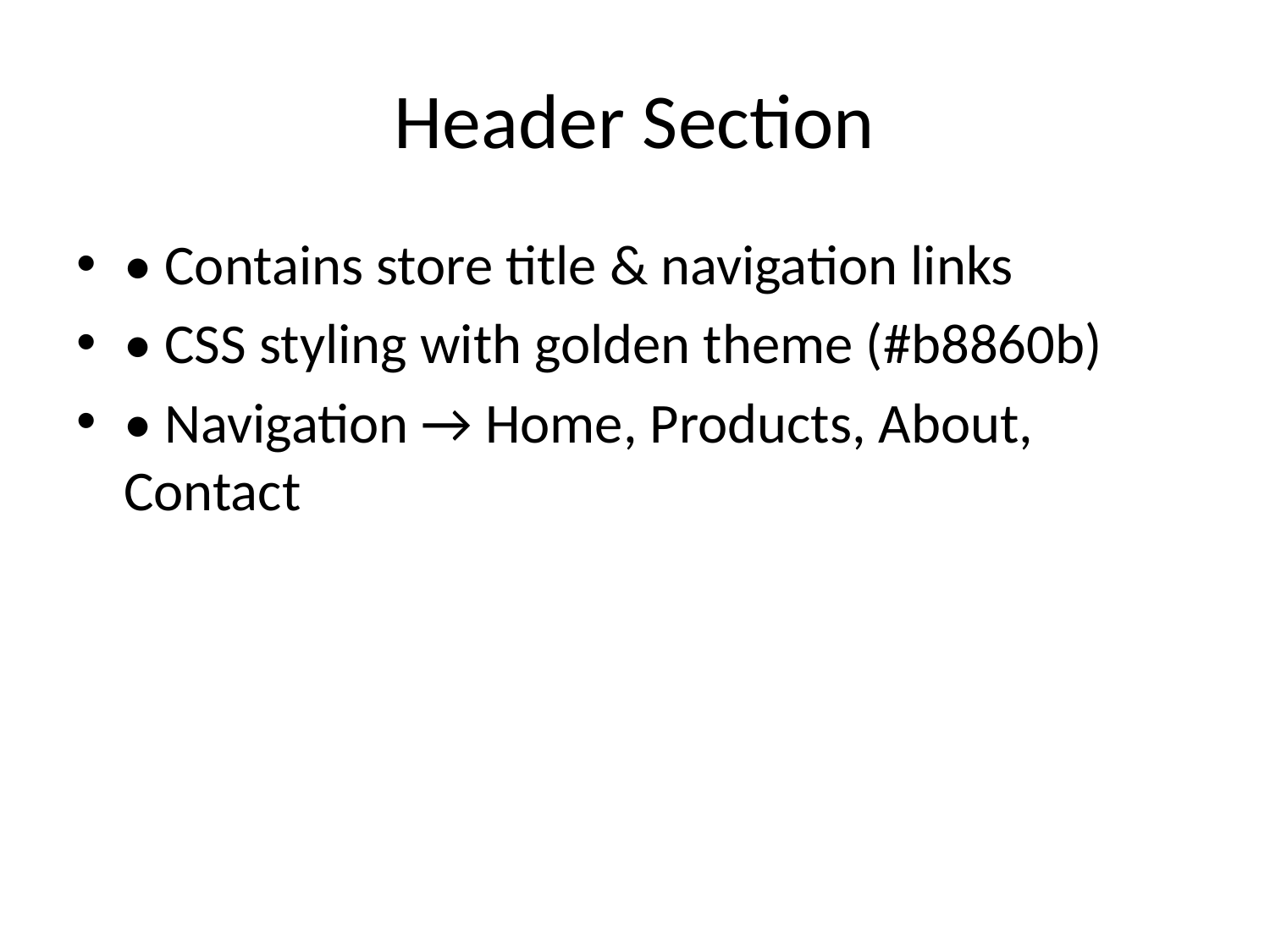

# Header Section
• Contains store title & navigation links
• CSS styling with golden theme (#b8860b)
• Navigation → Home, Products, About, Contact